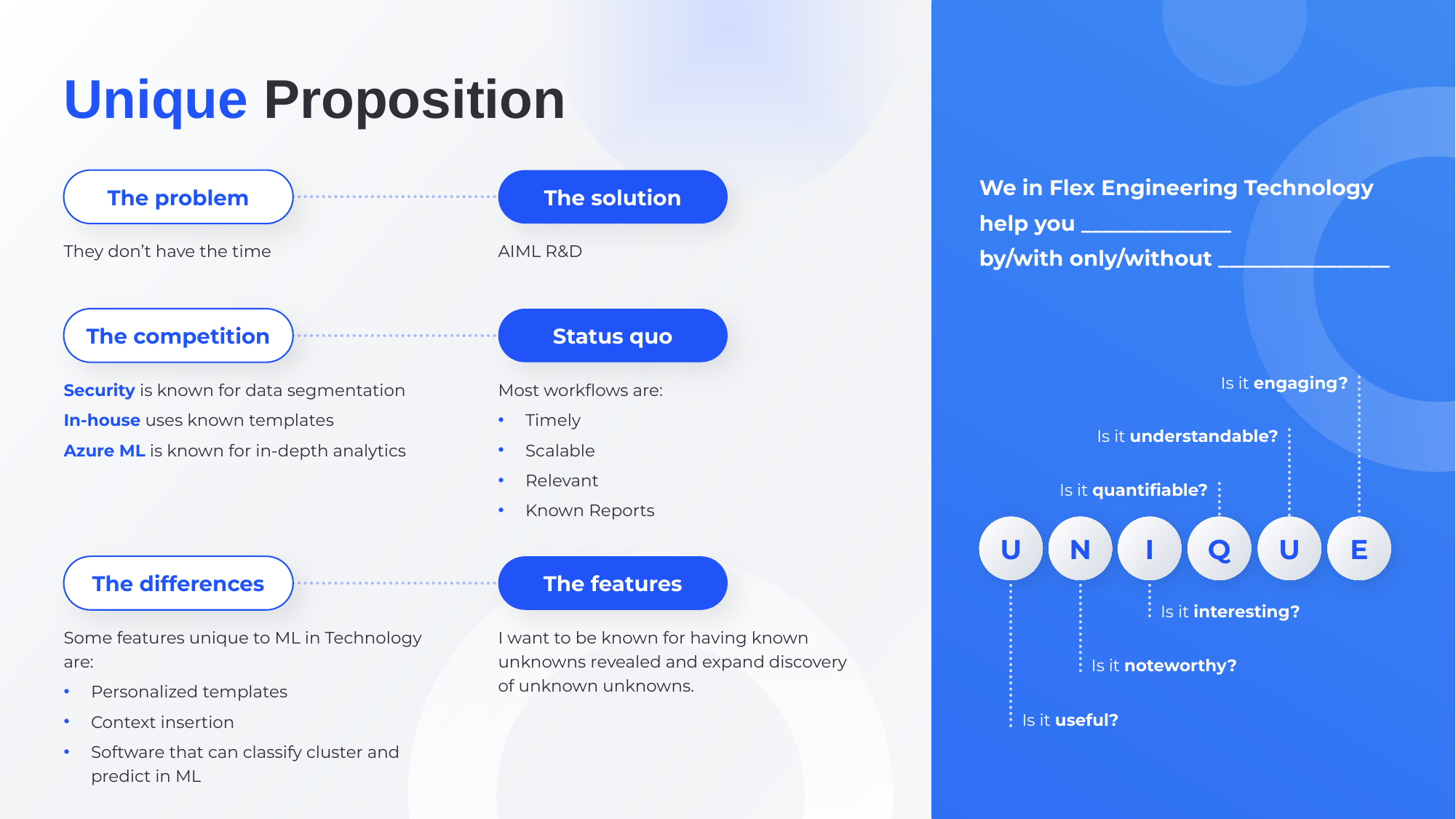

# Unique Proposition

We in Flex Engineering Technology help you ______________
The problem
The solution
by/with only/without ________________
They don’t have the time
AIML R&D
The competition
Status quo
Is it engaging?
Security is known for data segmentation
In-house uses known templates
Azure ML is known for in-depth analytics
Most workflows are:
Timely
Scalable
Relevant
Known Reports
Is it understandable?

Is it quantifiable?
U
N
I
Q
U
E
The differences
The features
Is it interesting?
Some features unique to ML in Technology are:
Personalized templates
Context insertion
Software that can classify cluster and predict in ML
I want to be known for having known unknowns revealed and expand discovery of unknown unknowns.
Is it noteworthy?
Is it useful?